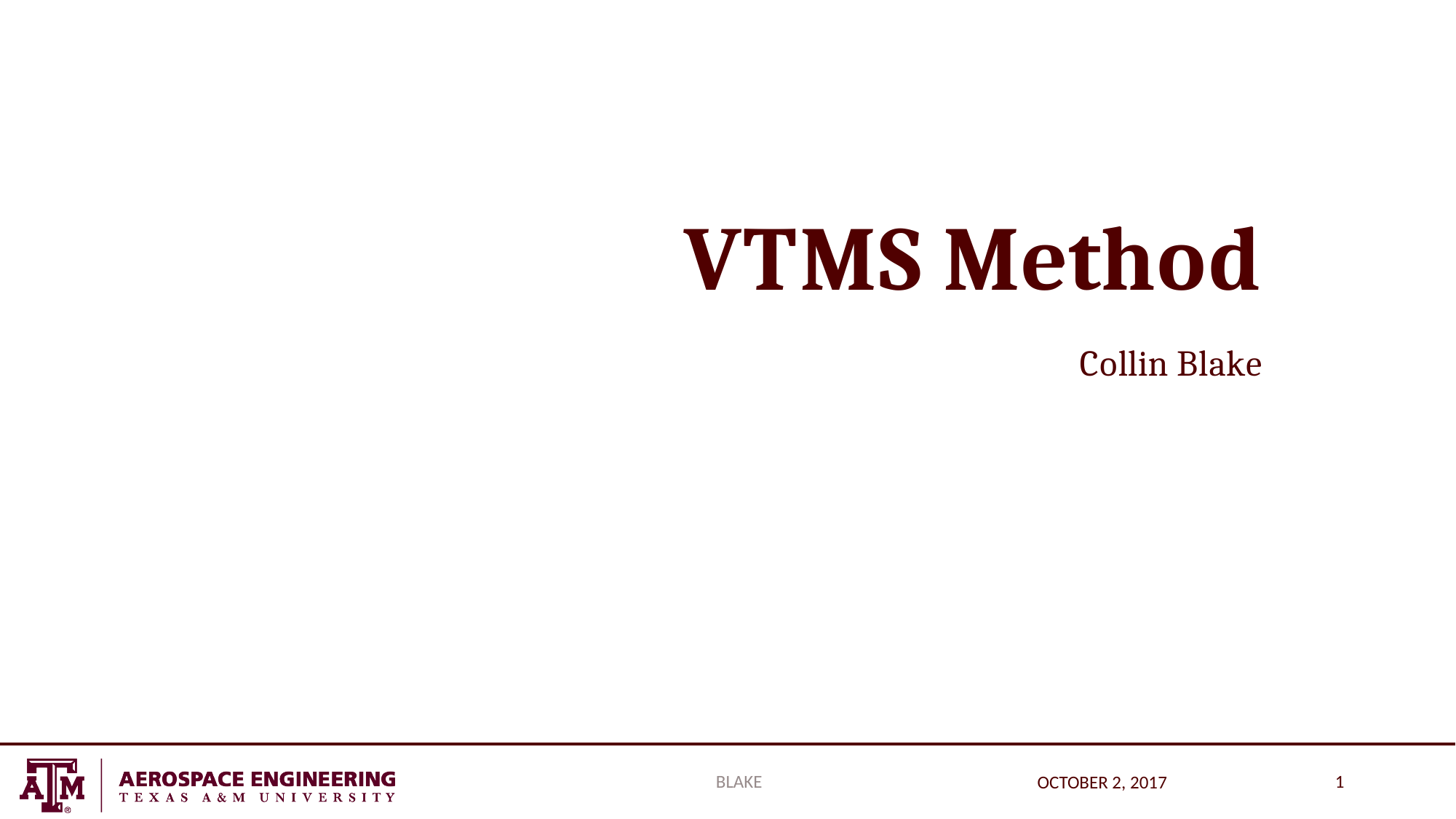

# VTMS Method
Collin Blake
Blake
1
October 2, 2017